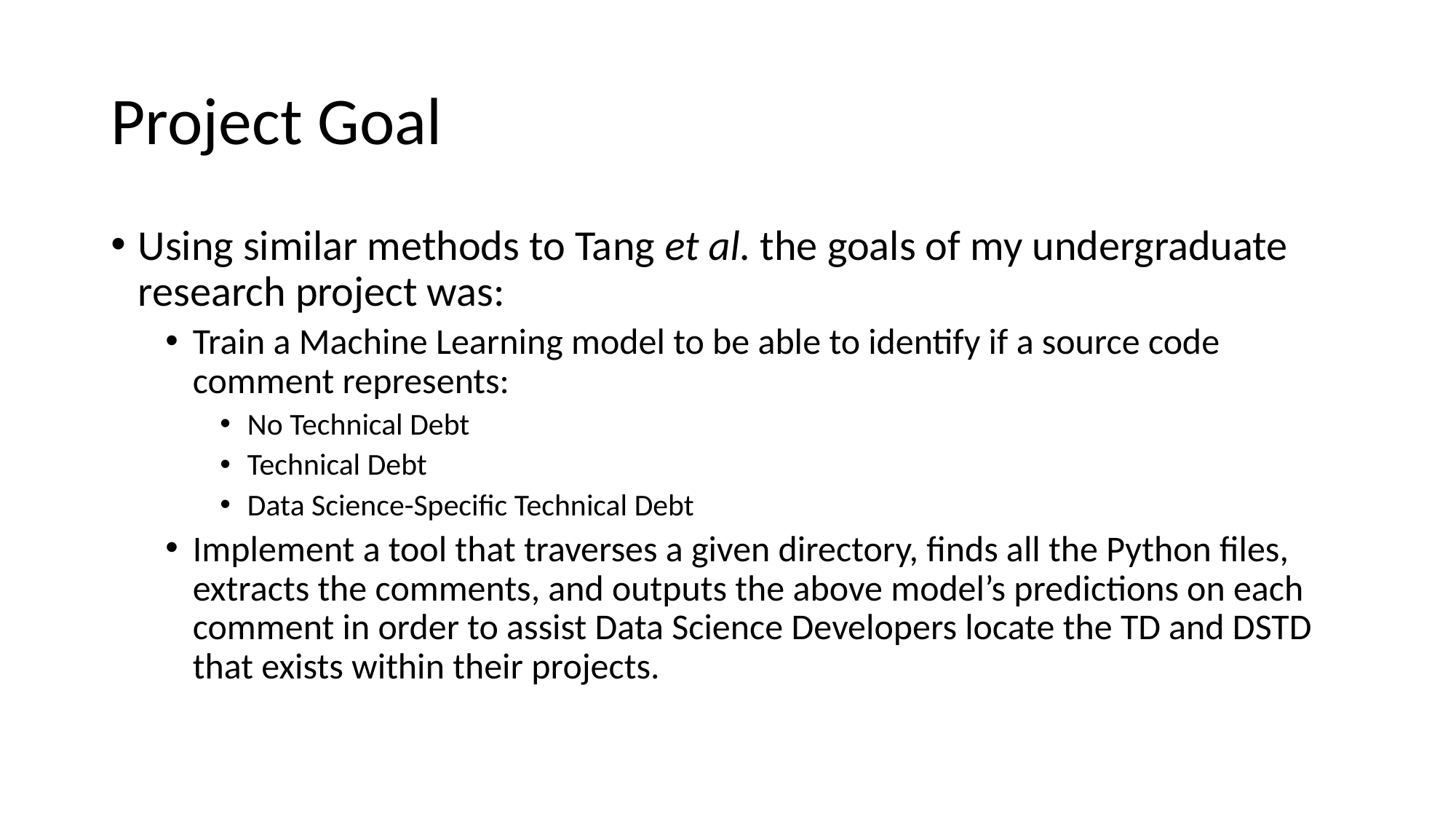

# Project Goal
Using similar methods to Tang et al. the goals of my undergraduate research project was:
Train a Machine Learning model to be able to identify if a source code comment represents:
No Technical Debt
Technical Debt
Data Science-Specific Technical Debt
Implement a tool that traverses a given directory, finds all the Python files, extracts the comments, and outputs the above model’s predictions on each comment in order to assist Data Science Developers locate the TD and DSTD that exists within their projects.